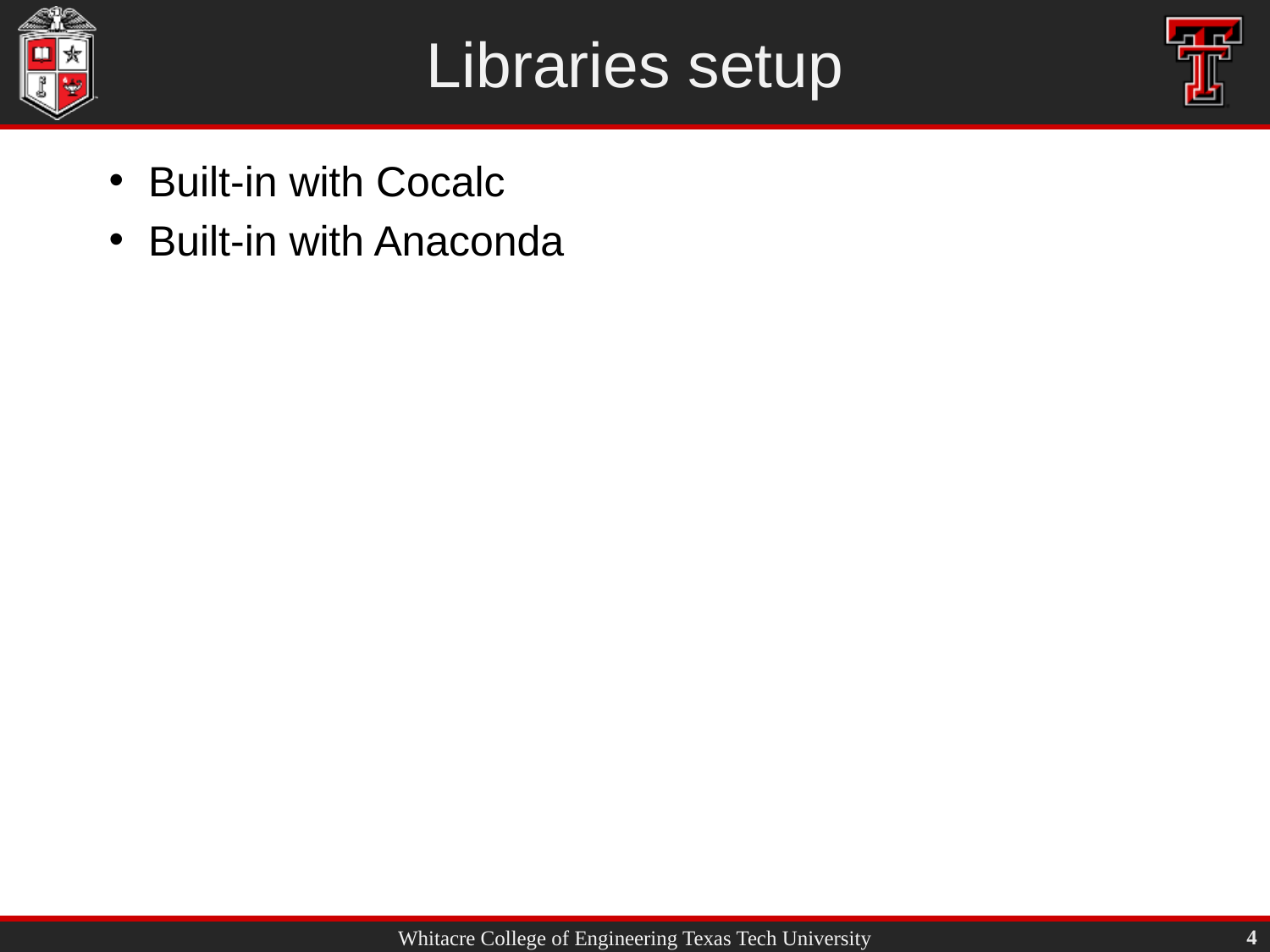

# Libraries setup
Built-in with Cocalc
Built-in with Anaconda
4